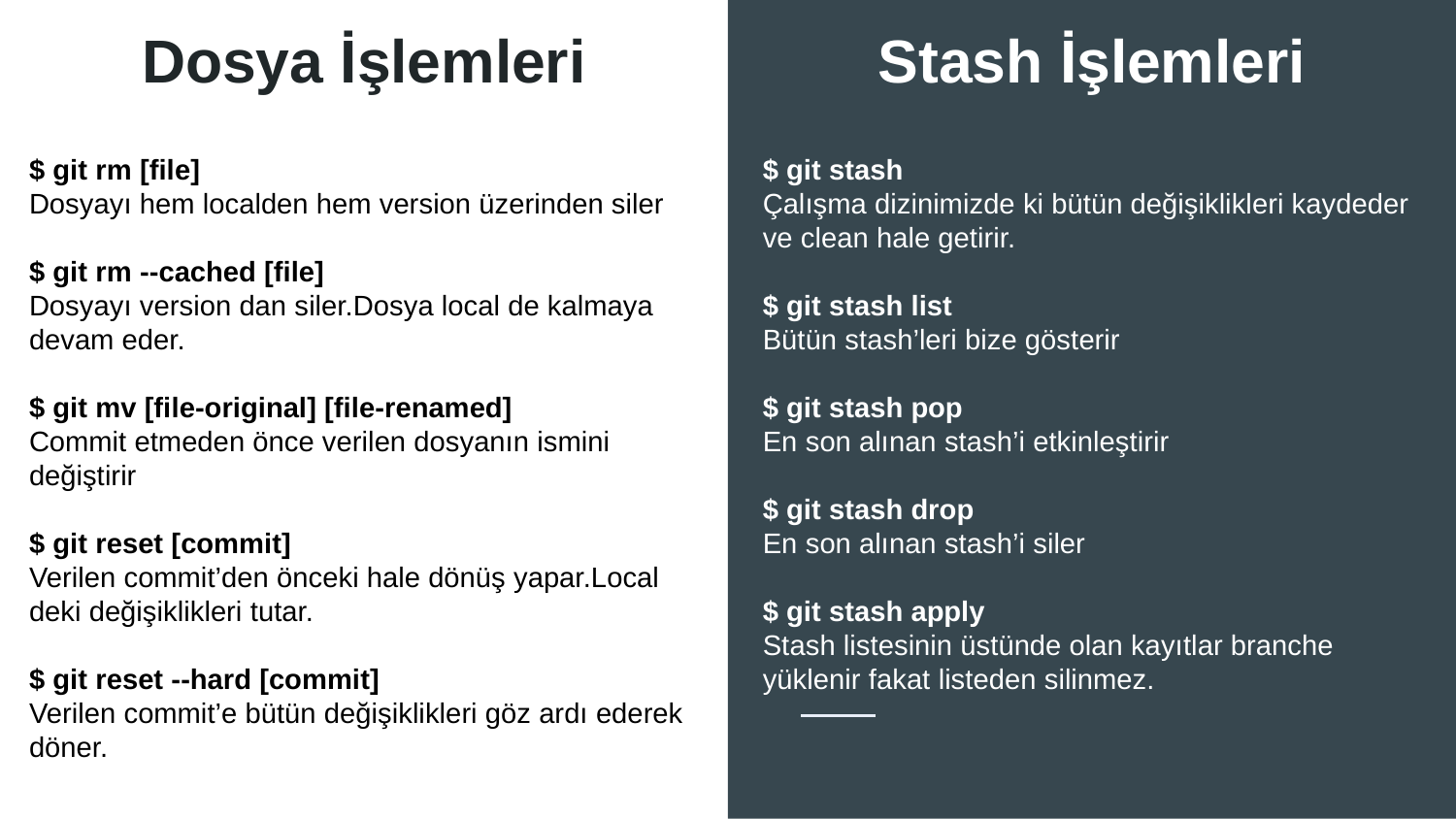

# Dosya İşlemleri
Stash İşlemleri
$ git rm [file]
Dosyayı hem localden hem version üzerinden siler

$ git rm --cached [file]
Dosyayı version dan siler.Dosya local de kalmaya devam eder.

$ git mv [file-original] [file-renamed]
Commit etmeden önce verilen dosyanın ismini değiştirir

$ git reset [commit]
Verilen commit’den önceki hale dönüş yapar.Local deki değişiklikleri tutar.

$ git reset --hard [commit]
Verilen commit’e bütün değişiklikleri göz ardı ederek döner.

$ git stash
Çalışma dizinimizde ki bütün değişiklikleri kaydeder ve clean hale getirir.

$ git stash list
Bütün stash’leri bize gösterir

$ git stash pop
En son alınan stash’i etkinleştirir

$ git stash drop
En son alınan stash’i siler

$ git stash apply
Stash listesinin üstünde olan kayıtlar branche yüklenir fakat listeden silinmez.